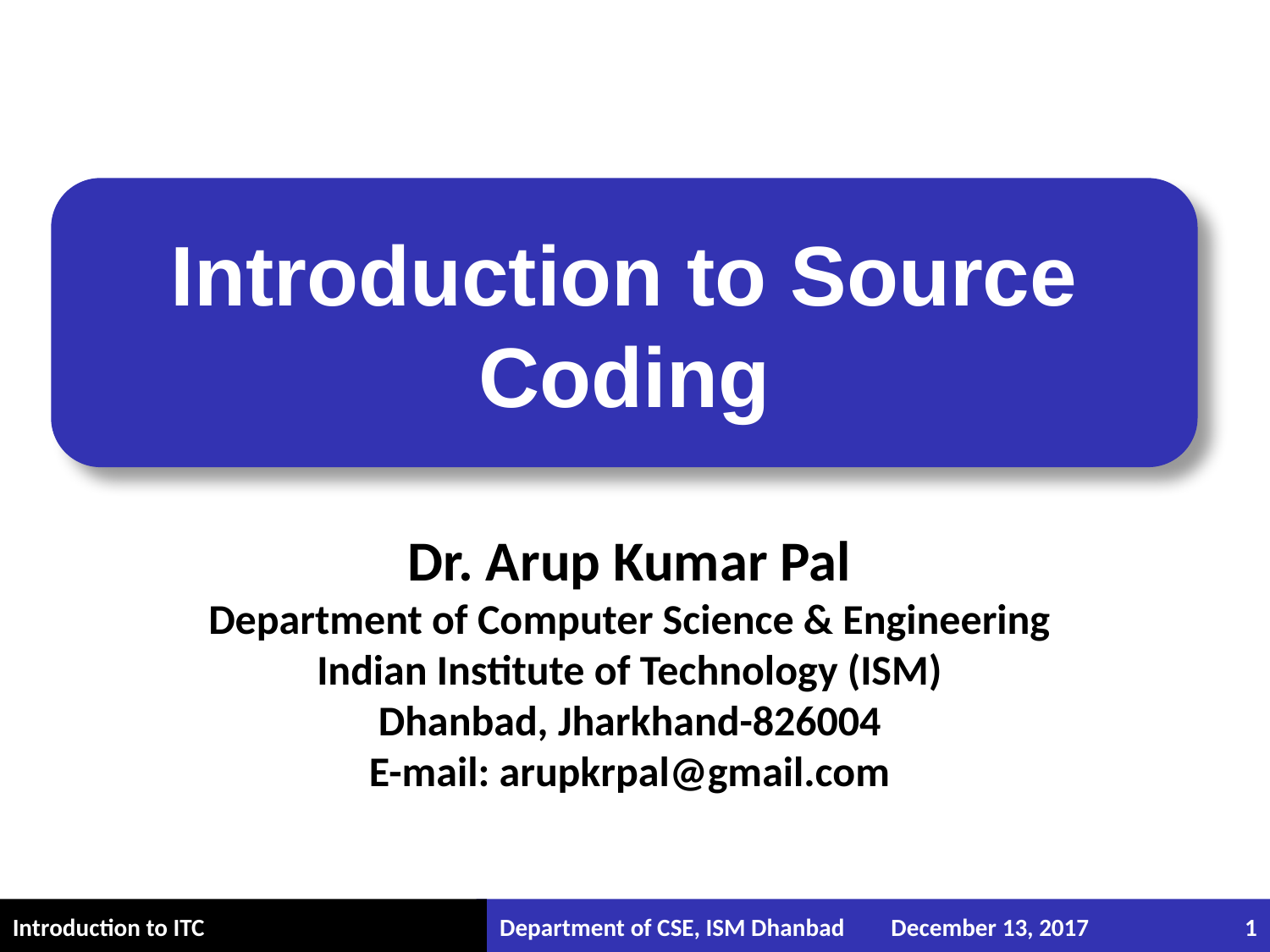

# Introduction to Source Coding
Dr. Arup Kumar Pal
Department of Computer Science & Engineering
Indian Institute of Technology (ISM)
Dhanbad, Jharkhand-826004
E-mail: arupkrpal@gmail.com
Department of CSE, ISM Dhanbad
December 13, 2017
1